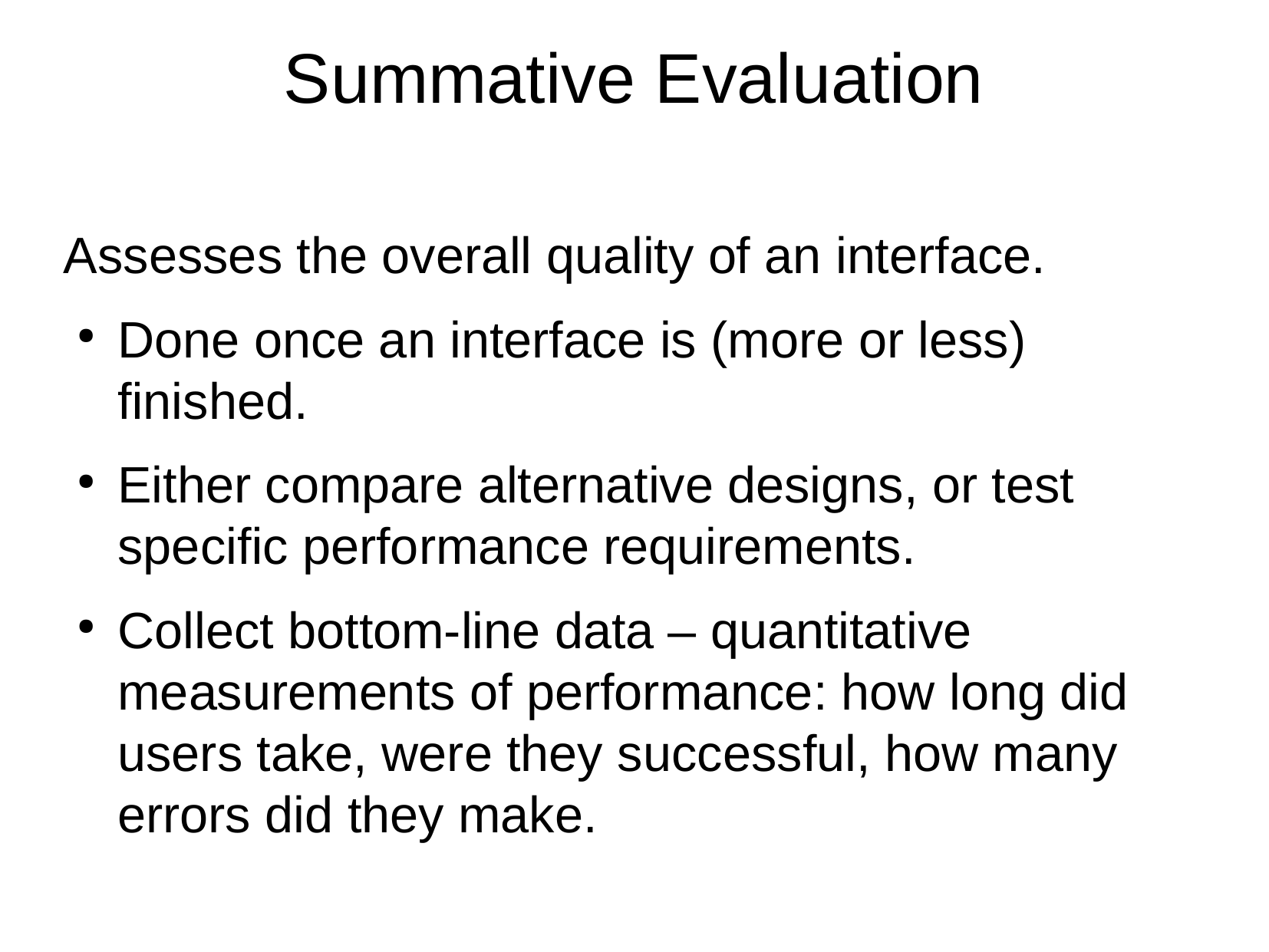

Summative Evaluation
Assesses the overall quality of an interface.
Done once an interface is (more or less) ﬁnished.
Either compare alternative designs, or test speciﬁc performance requirements.
Collect bottom-line data – quantitative measurements of performance: how long did users take, were they successful, how many errors did they make.